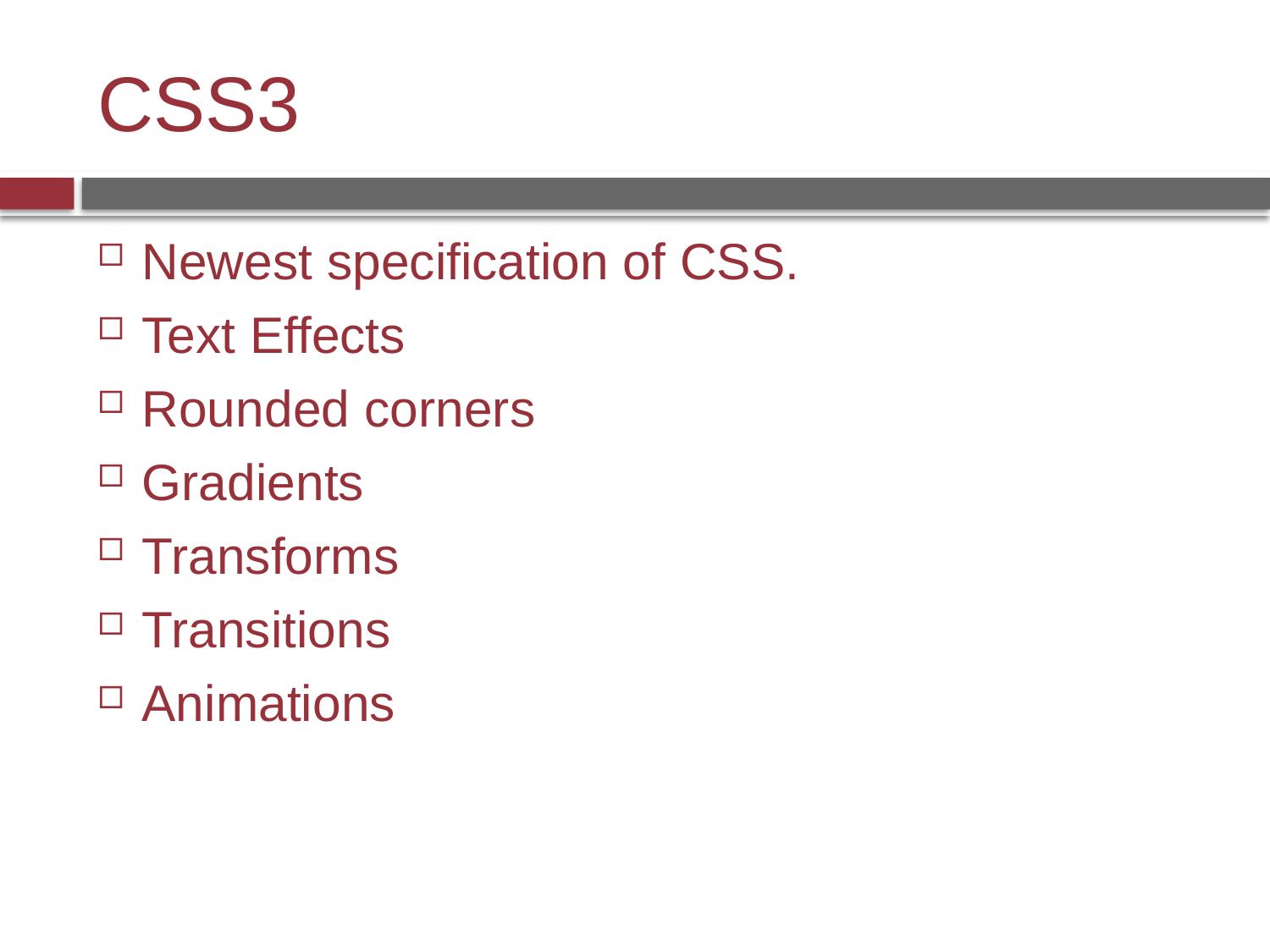

# CSS3
Newest specification of CSS.
Text Effects
Rounded corners
Gradients
Transforms
Transitions
Animations